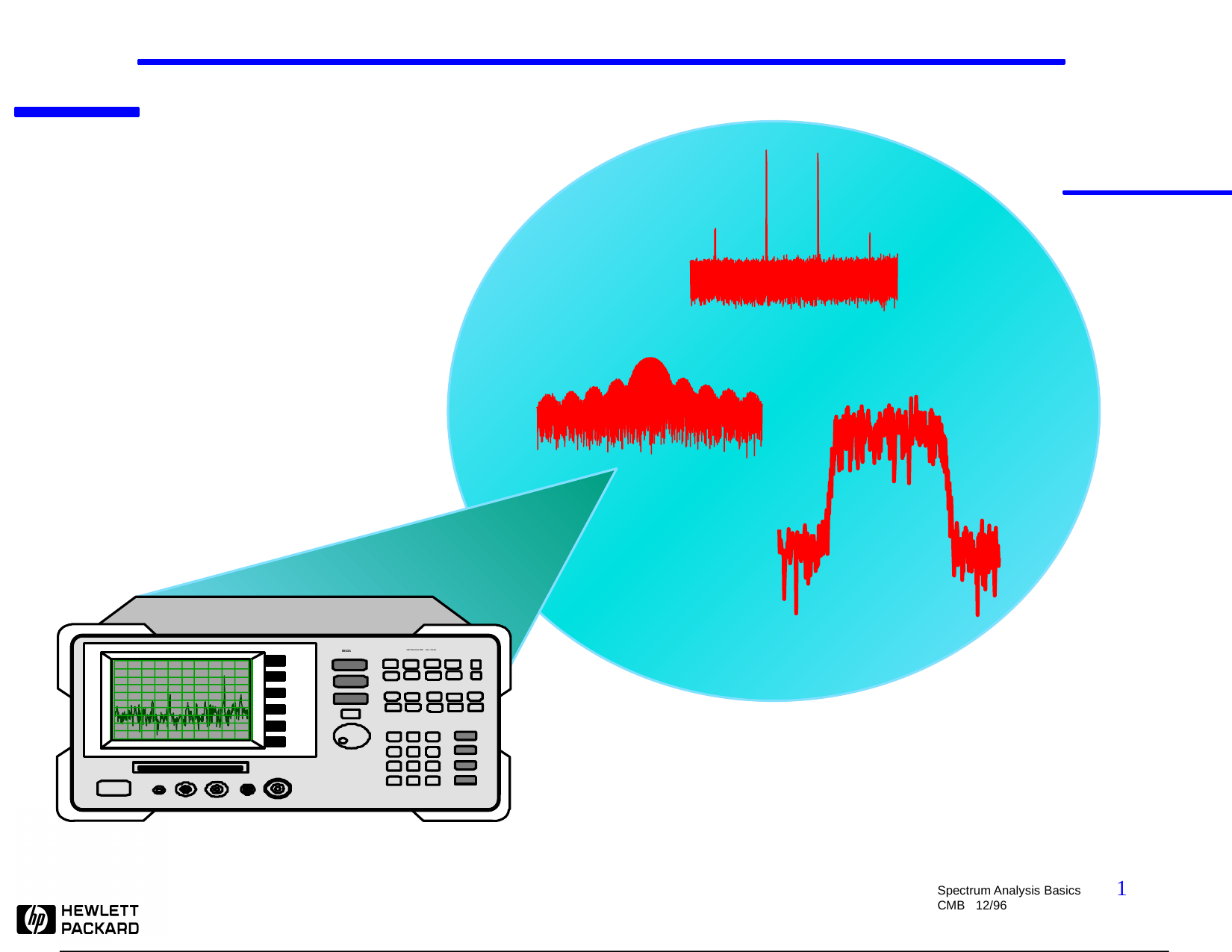

8563A

SPECTRUM ANALYZER      9 kHz - 26.5 GHz

1